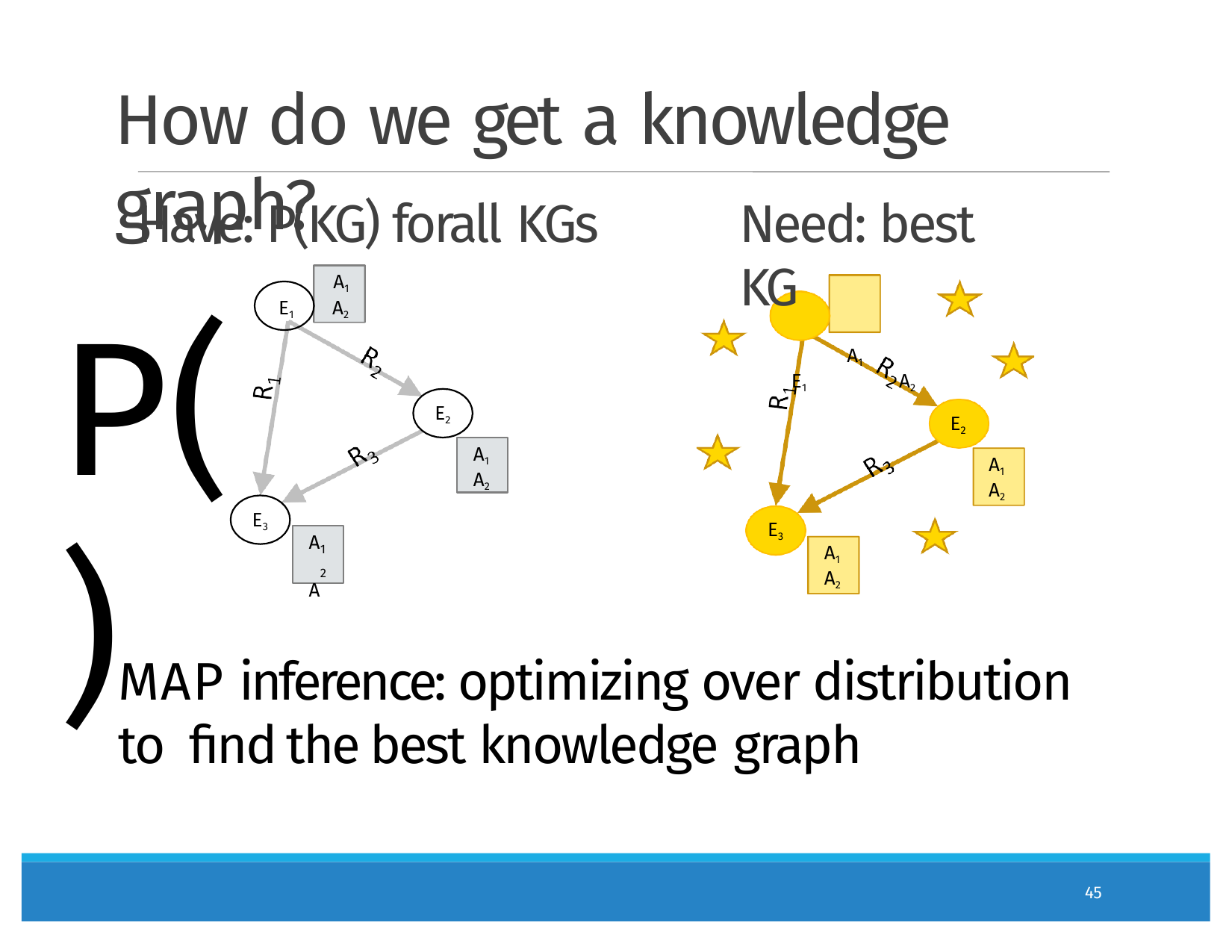

# How do we get a knowledge graph?

Have: P(KG) forall KGs
Need: best KG
A1
E1	A2

A1
E1	A2

P(	)

E2
E2
A1  A2
A1  A2

E3
E3

A  A
1
2
A1  A2
MAP inference: optimizing over distribution to  find the best knowledge graph
45